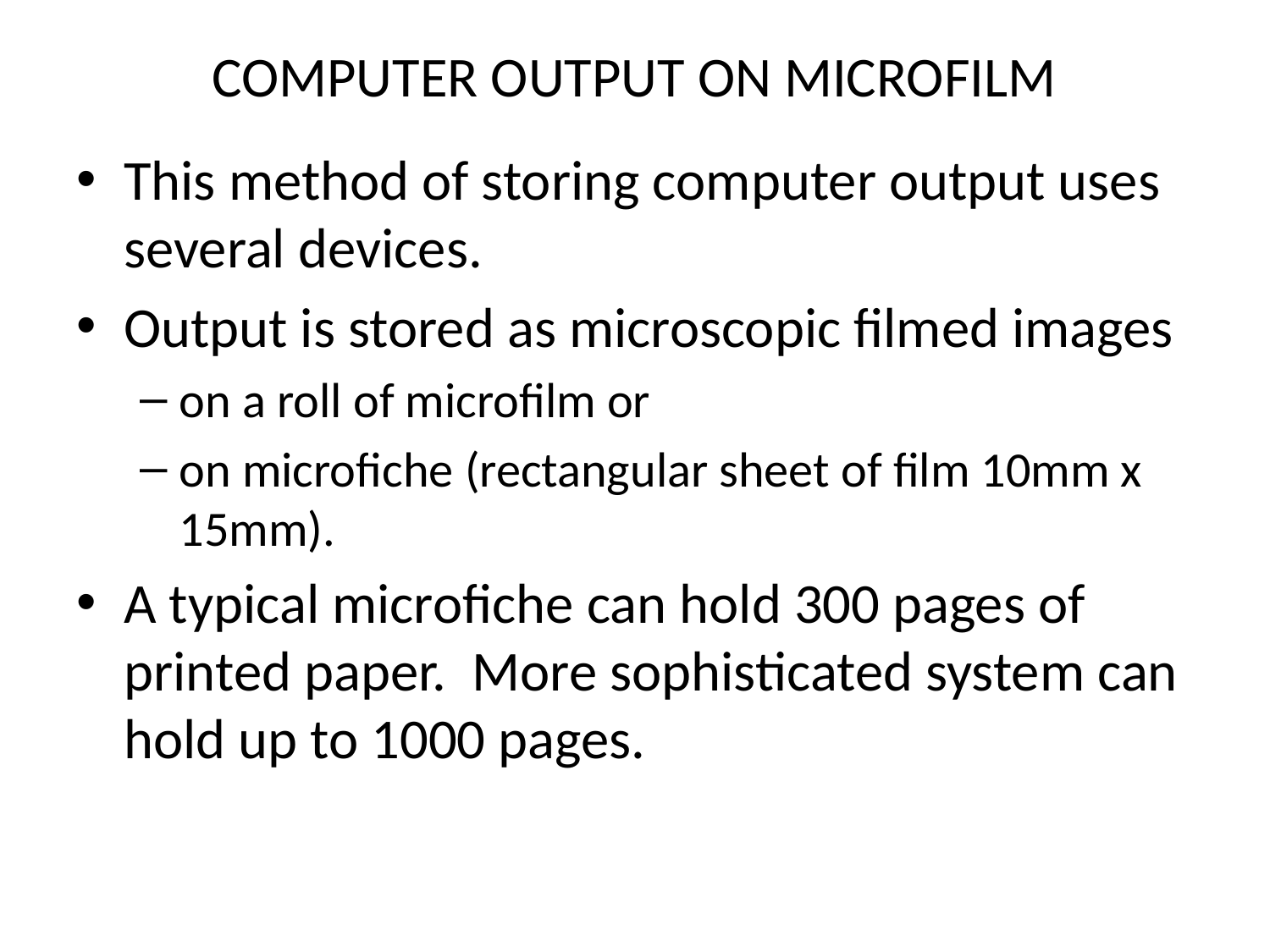

# COMPUTER OUTPUT ON MICROFILM
This method of storing computer output uses several devices.
Output is stored as microscopic filmed images
on a roll of microfilm or
on microfiche (rectangular sheet of film 10mm x 15mm).
A typical microfiche can hold 300 pages of printed paper.  More sophisticated system can hold up to 1000 pages.